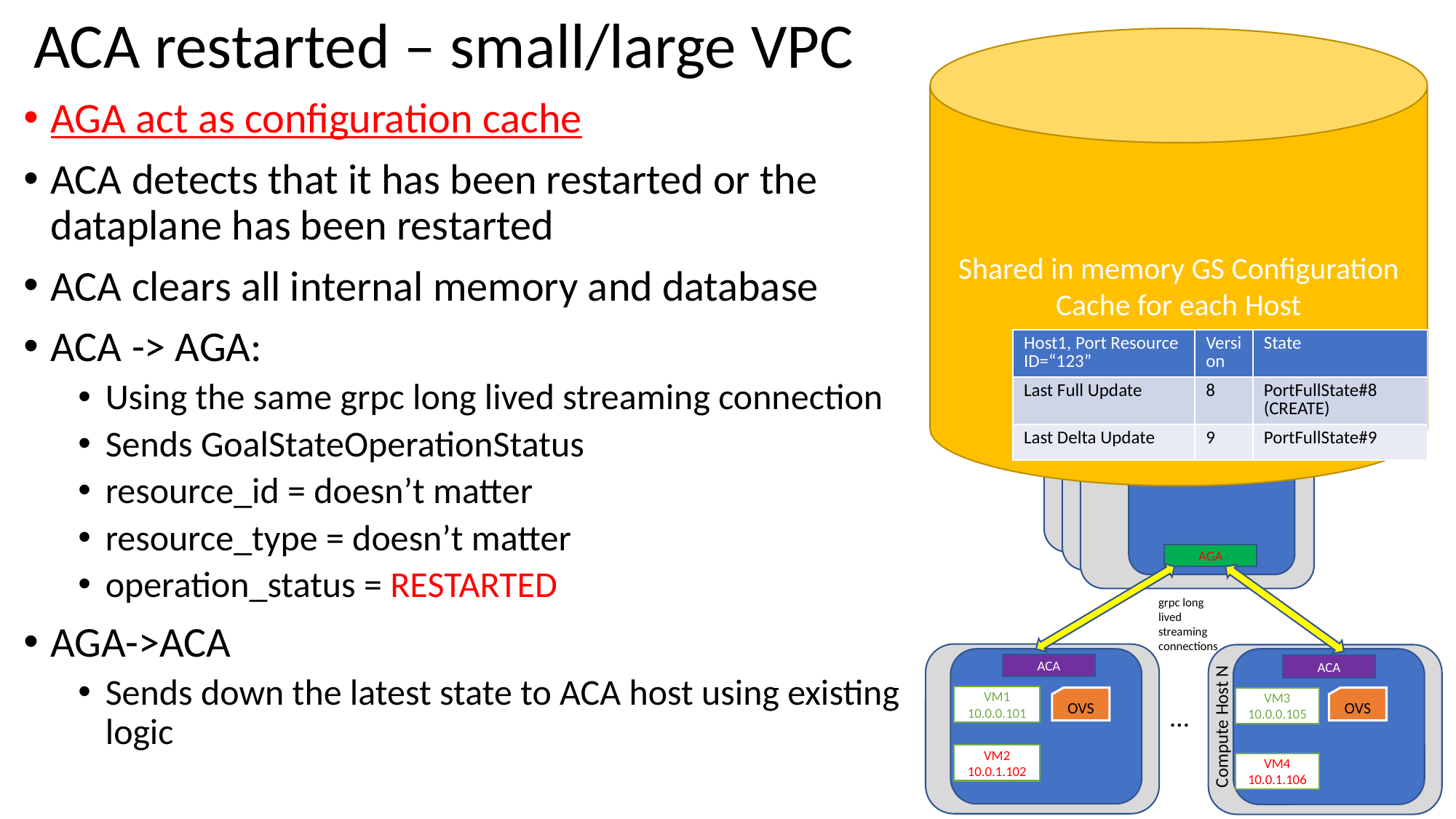

# ACA restarted – small/large VPC
Shared in memory GS Configuration Cache for each Host
AGA act as configuration cache
ACA detects that it has been restarted or the dataplane has been restarted
ACA clears all internal memory and database
ACA -> AGA:
Using the same grpc long lived streaming connection
Sends GoalStateOperationStatus
resource_id = doesn’t matter
resource_type = doesn’t matter
operation_status = RESTARTED
AGA->ACA
Sends down the latest state to ACA host using existing logic
| Host1, Port Resource ID=“123” | Version | State |
| --- | --- | --- |
| Last Full Update | 8 | PortFullState#8 (CREATE) |
| Last Delta Update | 9 | PortFullState#9 |

Alcor Group Agent
Alcor Group Agent

AGA
grpc long lived streaming connections

ACA
ACA
VM1
10.0.0.101
VM3
10.0.0.105
OVS
OVS
…
Compute Host N
VM2
10.0.1.102
VM4
10.0.1.106